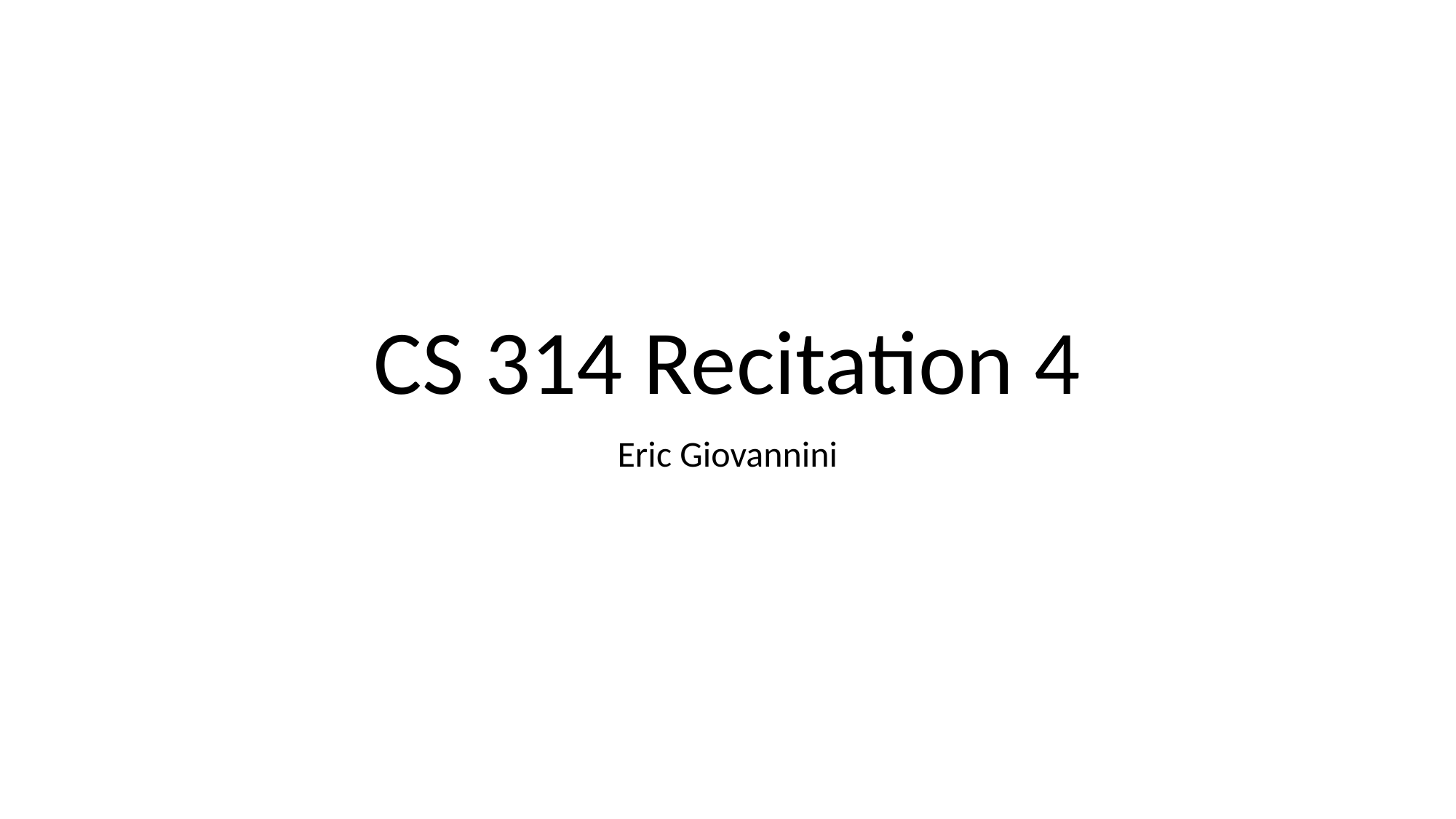

# CS 314 Recitation 4
Eric Giovannini